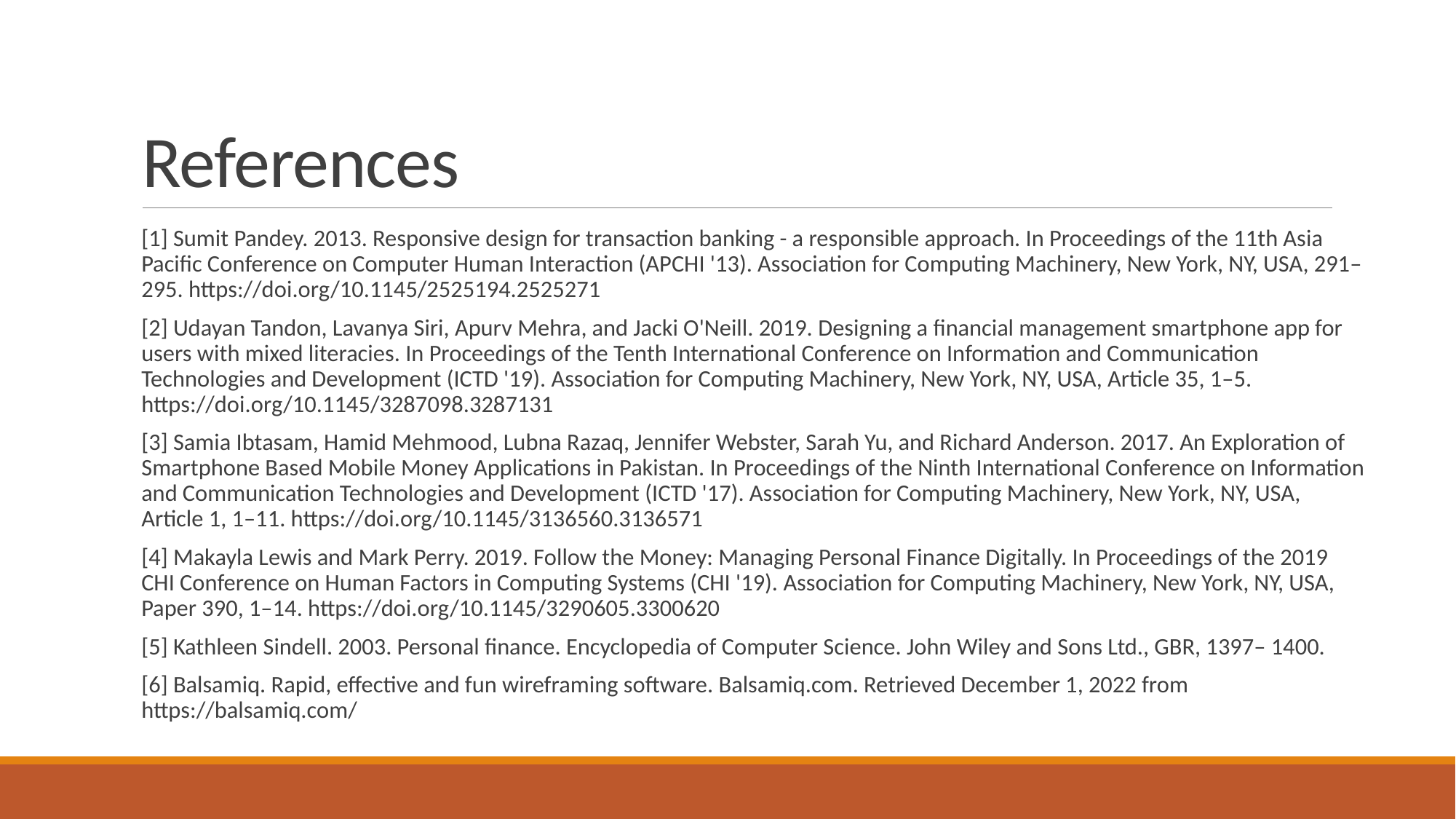

# References
[1] Sumit Pandey. 2013. Responsive design for transaction banking - a responsible approach. In Proceedings of the 11th Asia Pacific Conference on Computer Human Interaction (APCHI '13). Association for Computing Machinery, New York, NY, USA, 291–295. https://doi.org/10.1145/2525194.2525271
[2] Udayan Tandon, Lavanya Siri, Apurv Mehra, and Jacki O'Neill. 2019. Designing a financial management smartphone app for users with mixed literacies. In Proceedings of the Tenth International Conference on Information and Communication Technologies and Development (ICTD '19). Association for Computing Machinery, New York, NY, USA, Article 35, 1–5. https://doi.org/10.1145/3287098.3287131
[3] Samia Ibtasam, Hamid Mehmood, Lubna Razaq, Jennifer Webster, Sarah Yu, and Richard Anderson. 2017. An Exploration of Smartphone Based Mobile Money Applications in Pakistan. In Proceedings of the Ninth International Conference on Information and Communication Technologies and Development (ICTD '17). Association for Computing Machinery, New York, NY, USA, Article 1, 1–11. https://doi.org/10.1145/3136560.3136571
[4] Makayla Lewis and Mark Perry. 2019. Follow the Money: Managing Personal Finance Digitally. In Proceedings of the 2019 CHI Conference on Human Factors in Computing Systems (CHI '19). Association for Computing Machinery, New York, NY, USA, Paper 390, 1–14. https://doi.org/10.1145/3290605.3300620
[5] Kathleen Sindell. 2003. Personal finance. Encyclopedia of Computer Science. John Wiley and Sons Ltd., GBR, 1397– 1400.
[6] Balsamiq. Rapid, effective and fun wireframing software. Balsamiq.com. Retrieved December 1, 2022 from https://balsamiq.com/